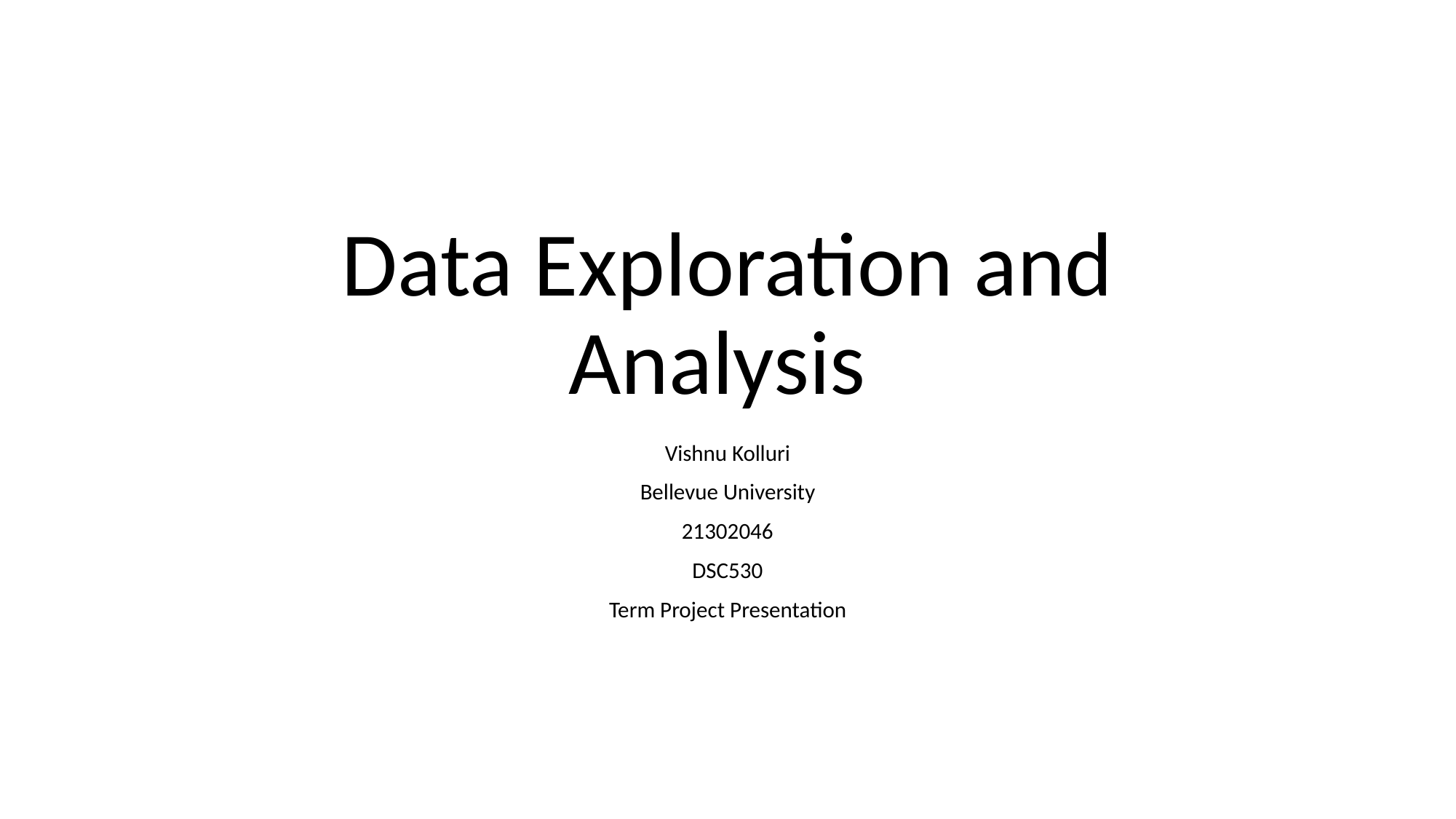

# Data Exploration and Analysis
Vishnu Kolluri
Bellevue University
21302046
DSC530
Term Project Presentation